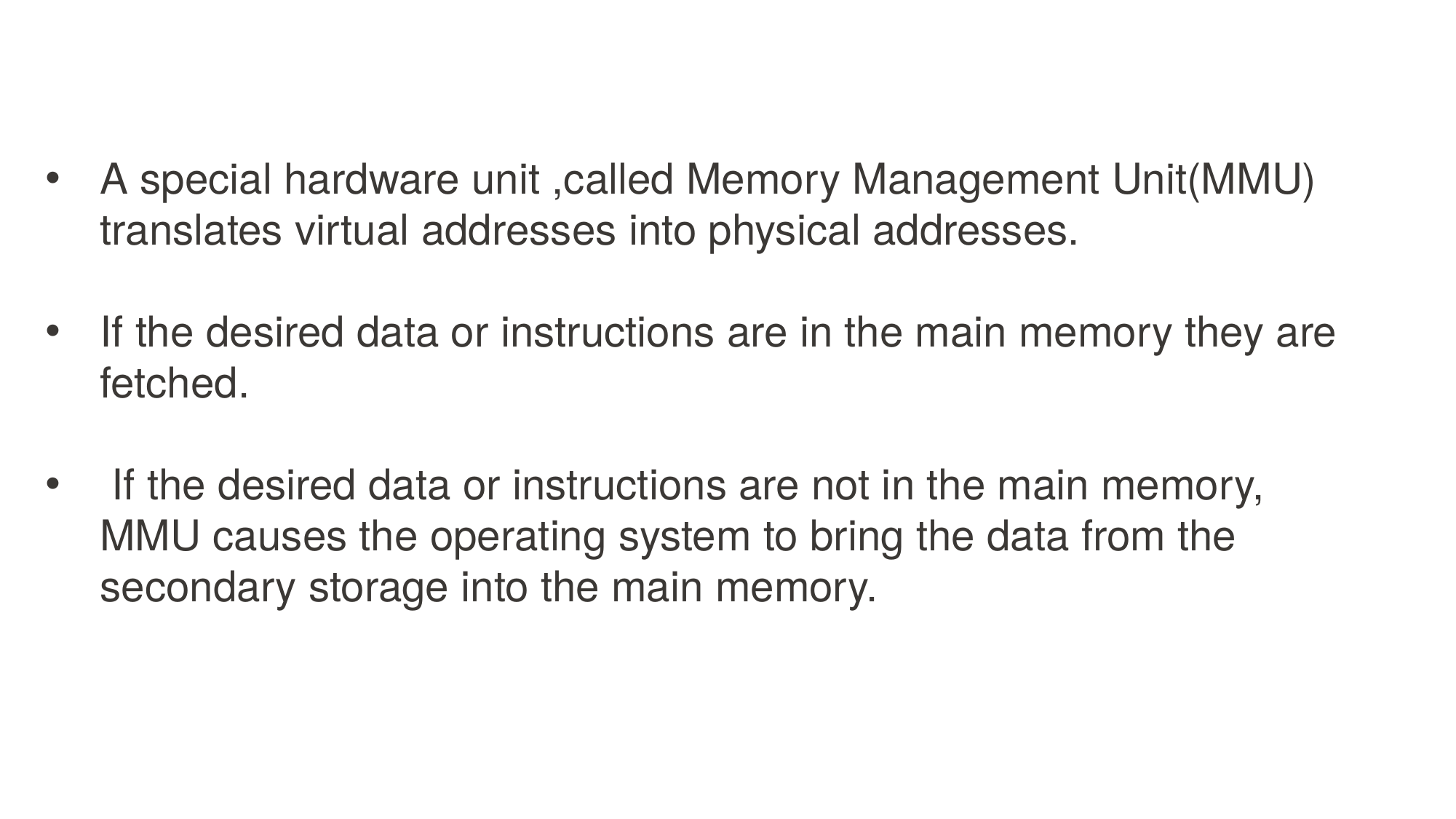

A special hardware unit ,called Memory Management Unit(MMU) translates virtual addresses into physical addresses.

If the desired data or instructions are in the main memory they are fetched.

 If the desired data or instructions are not in the main memory, MMU causes the operating system to bring the data from the secondary storage into the main memory.